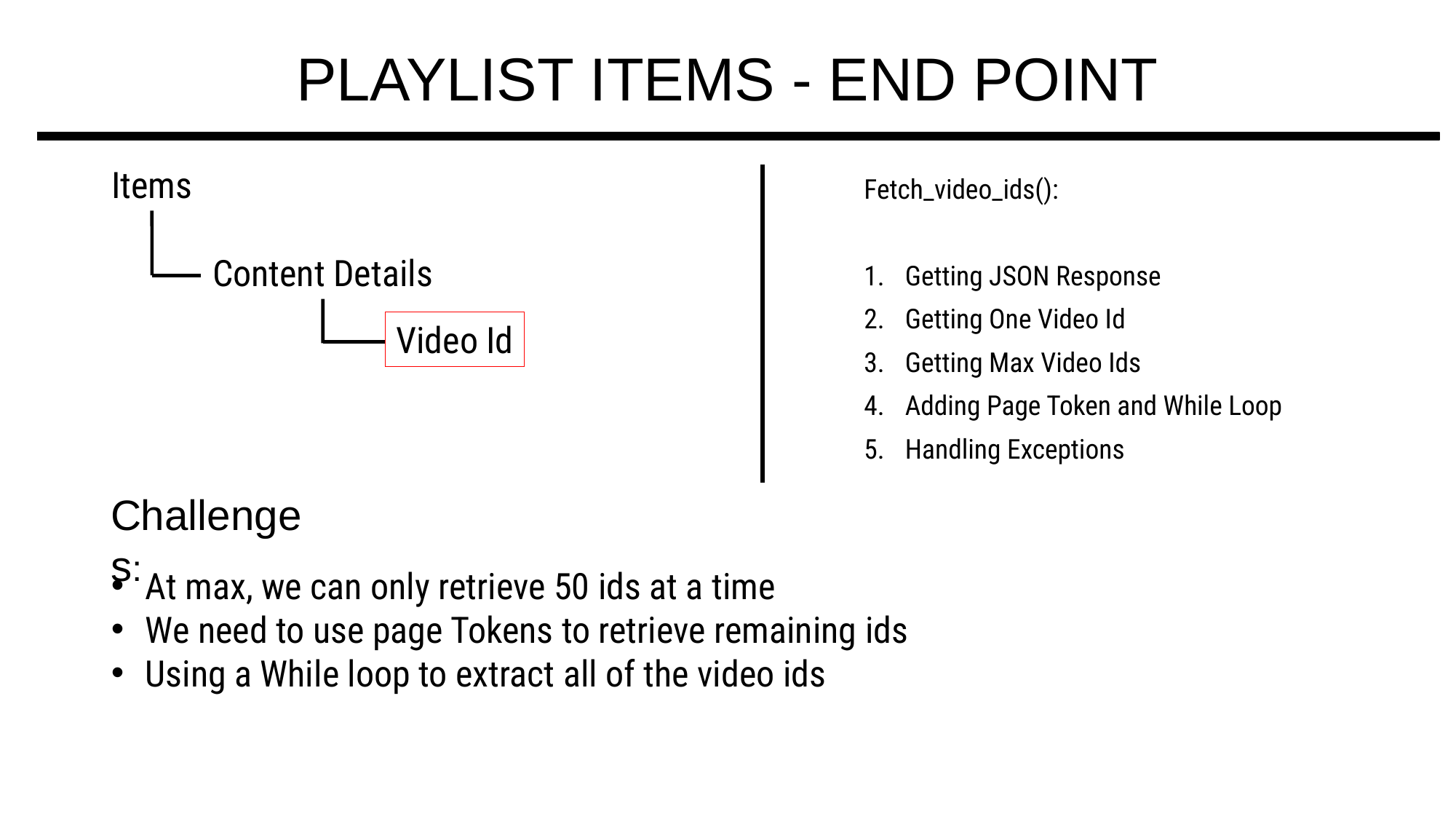

PLAYLIST ITEMS - END POINT

Items
Content Details
Video Id
Fetch_video_ids():

Getting JSON Response
Getting One Video Id
Getting Max Video Ids
Adding Page Token and While Loop
Handling Exceptions
Challenges:
At max, we can only retrieve 50 ids at a time
We need to use page Tokens to retrieve remaining ids
Using a While loop to extract all of the video ids